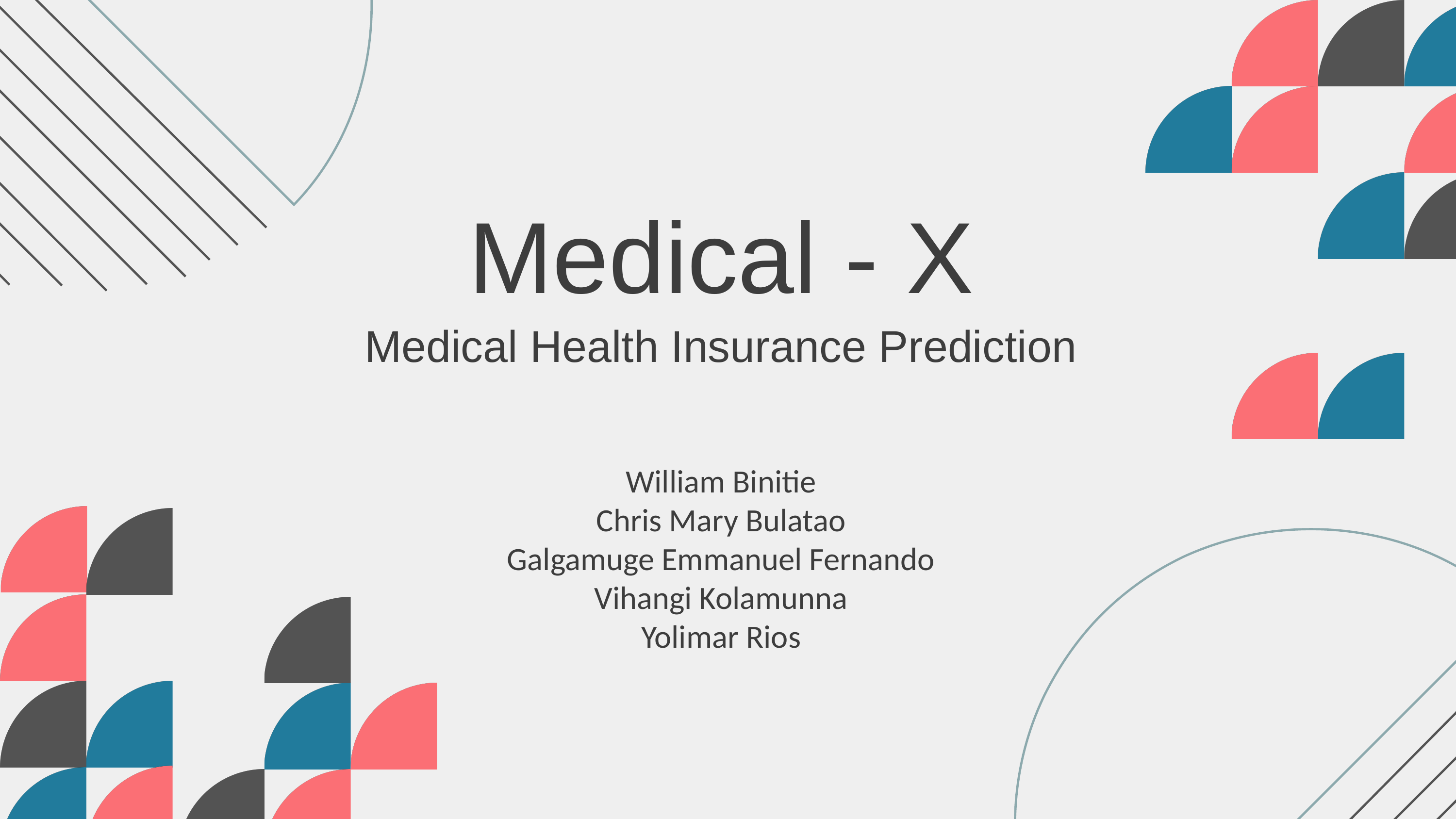

Medical - X
Medical Health Insurance Prediction

William Binitie
Chris Mary Bulatao
Galgamuge Emmanuel Fernando
Vihangi Kolamunna
Yolimar Rios